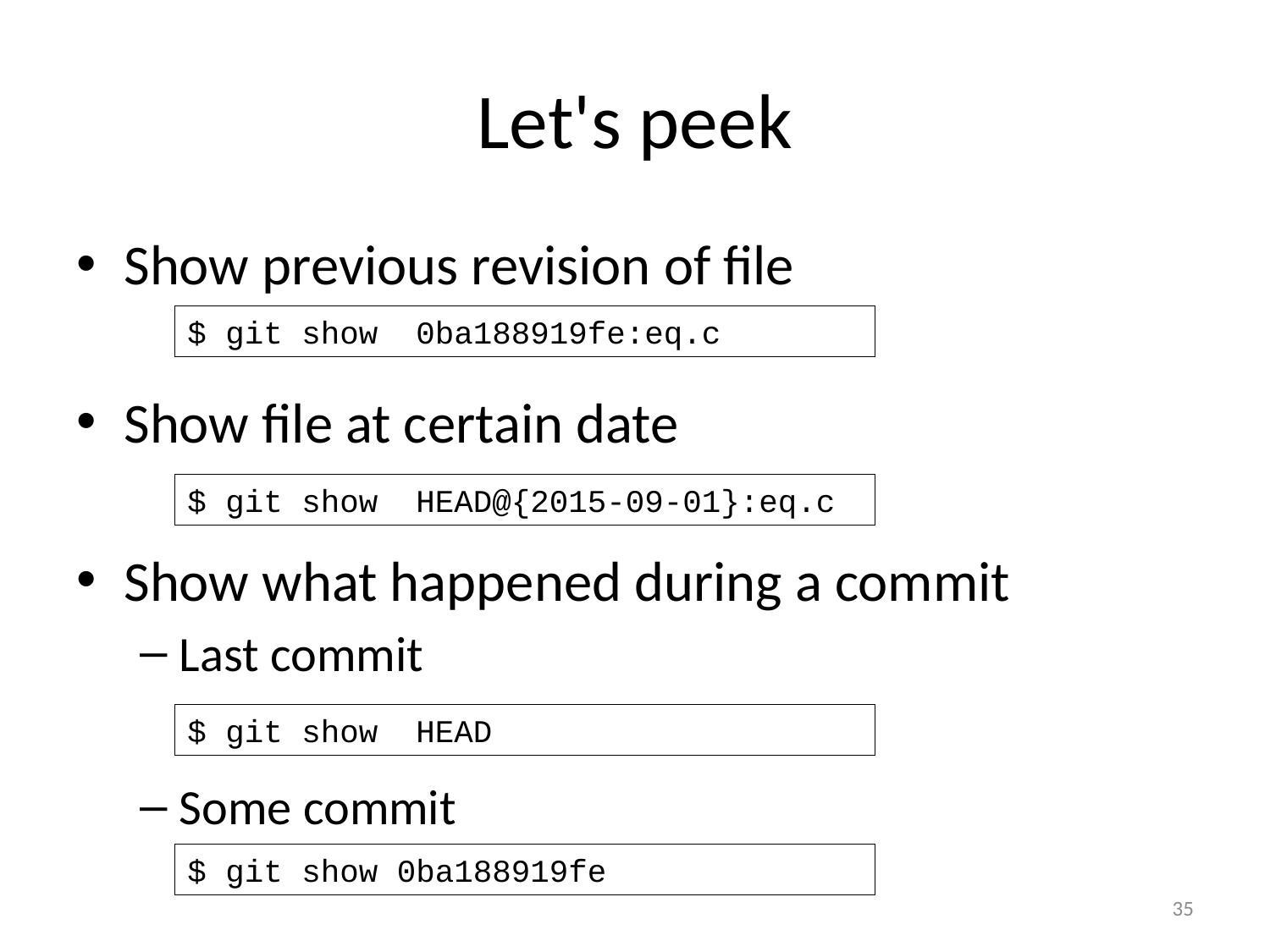

# Let's peek
Show previous revision of file

Show file at certain date

Show what happened during a commit
Last commit

Some commit
$ git show  0ba188919fe:eq.c
$ git show  HEAD@{2015-09-01}:eq.c
$ git show  HEAD
$ git show 0ba188919fe
35